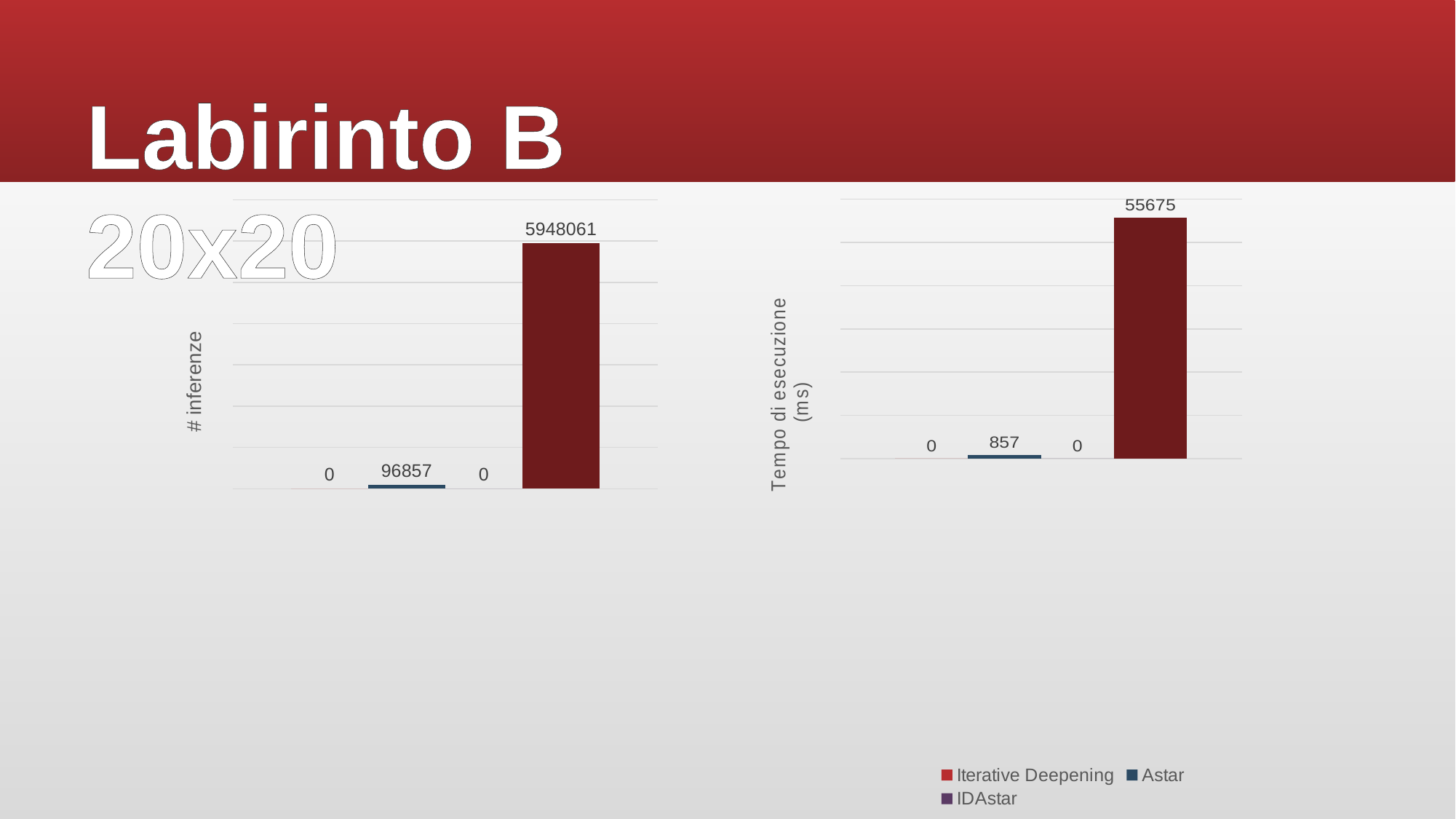

Labirinto B 20x20

### Chart

| Category | Iterative Deepening | Astar | IDAstar | LambAstar |
|---|---|---|---|---|
| Tempo d'esecuzione (s) | 0.0 | 857.0 | 0.0 | 55675.0 |

### Chart

| Category | Iterative Deepening | Astar | IDAstar | LambAstar |
|---|---|---|---|---|
| N°inferenze interprete | 0.0 | 96857.0 | 0.0 | 5948061.0 |

### Chart

| Category | Iterative Deepening | Astar | IDAstar |
|---|---|---|---|
| N° stati espansi | None | None | None |